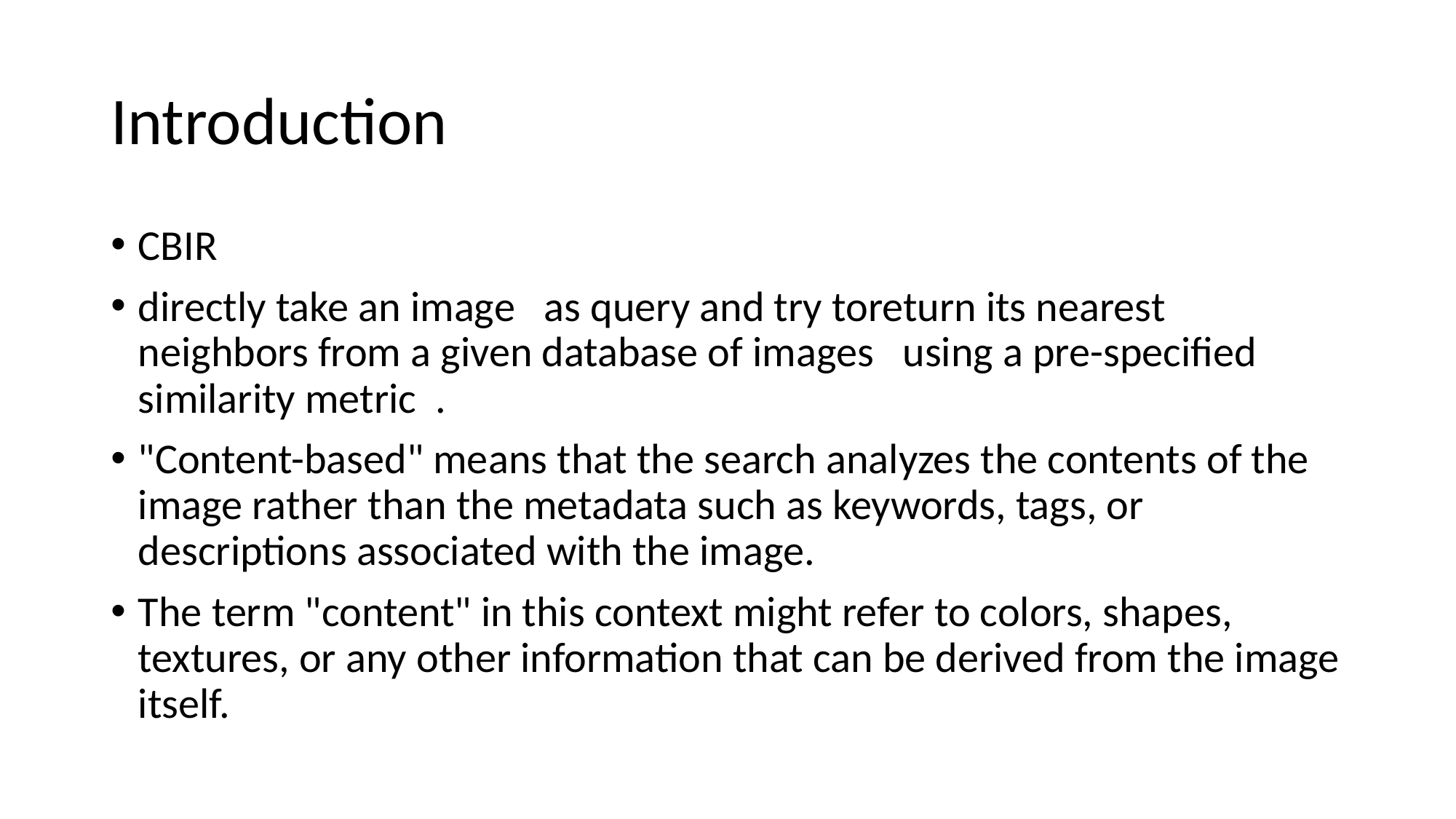

# Introduction
CBIR
directly take an image   as query and try toreturn its nearest neighbors from a given database of images   using a pre-specified similarity metric  .
"Content-based" means that the search analyzes the contents of the image rather than the metadata such as keywords, tags, or descriptions associated with the image.
The term "content" in this context might refer to colors, shapes, textures, or any other information that can be derived from the image itself.